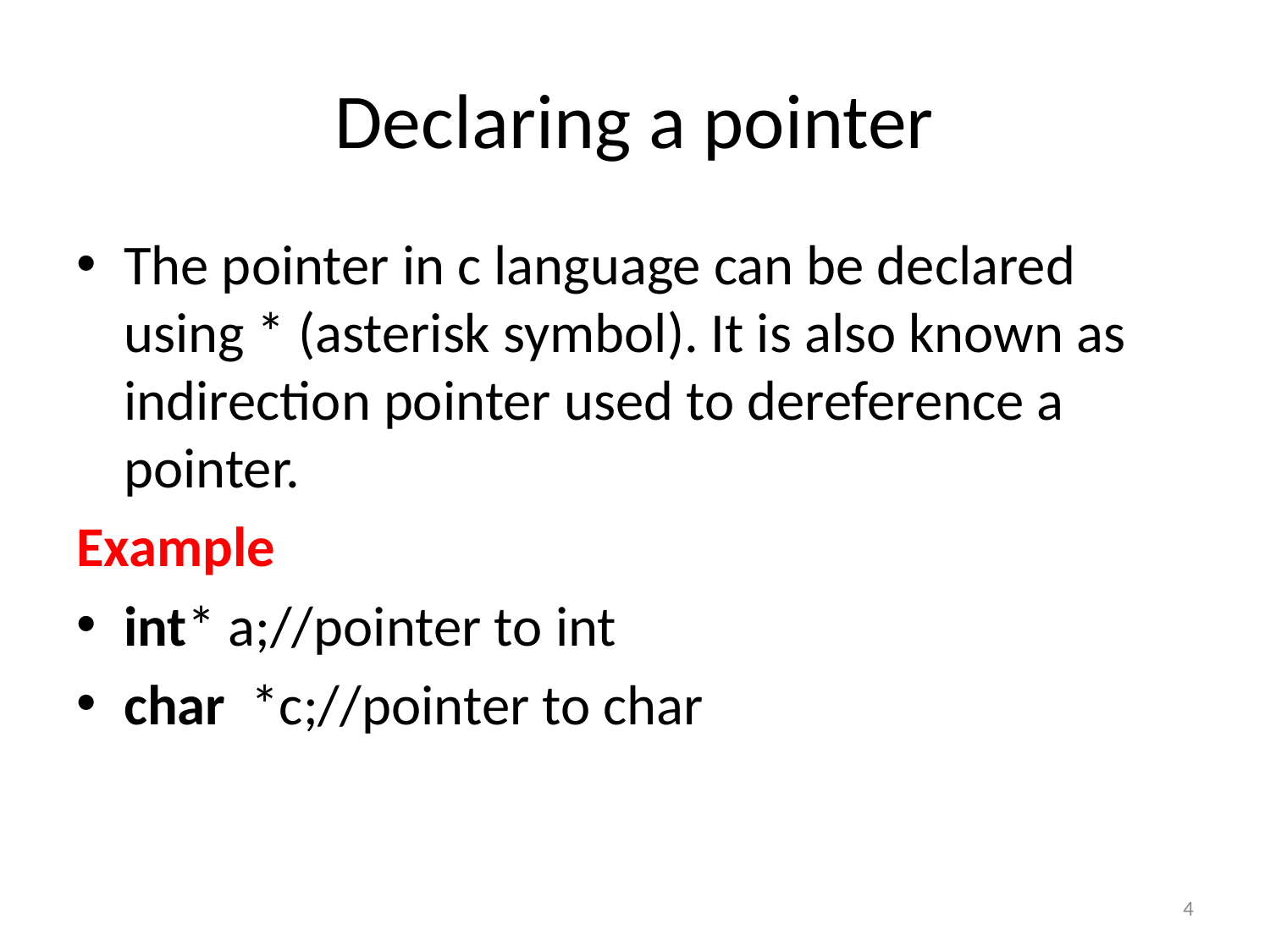

# Declaring a pointer
The pointer in c language can be declared using * (asterisk symbol). It is also known as indirection pointer used to dereference a pointer.
Example
int* a;//pointer to int
char  *c;//pointer to char

4